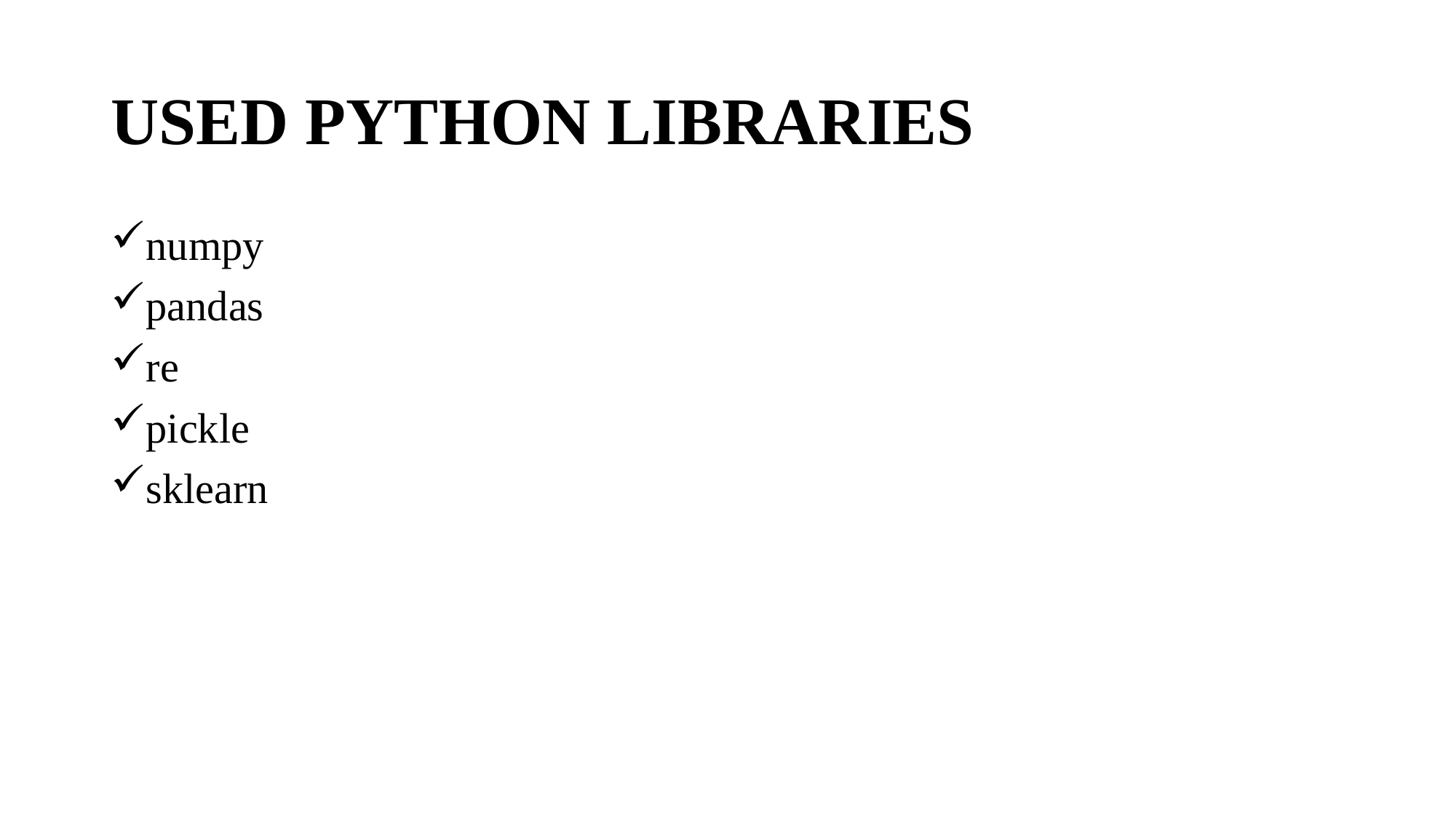

# USED PYTHON LIBRARIES
numpy
pandas
re
pickle
sklearn